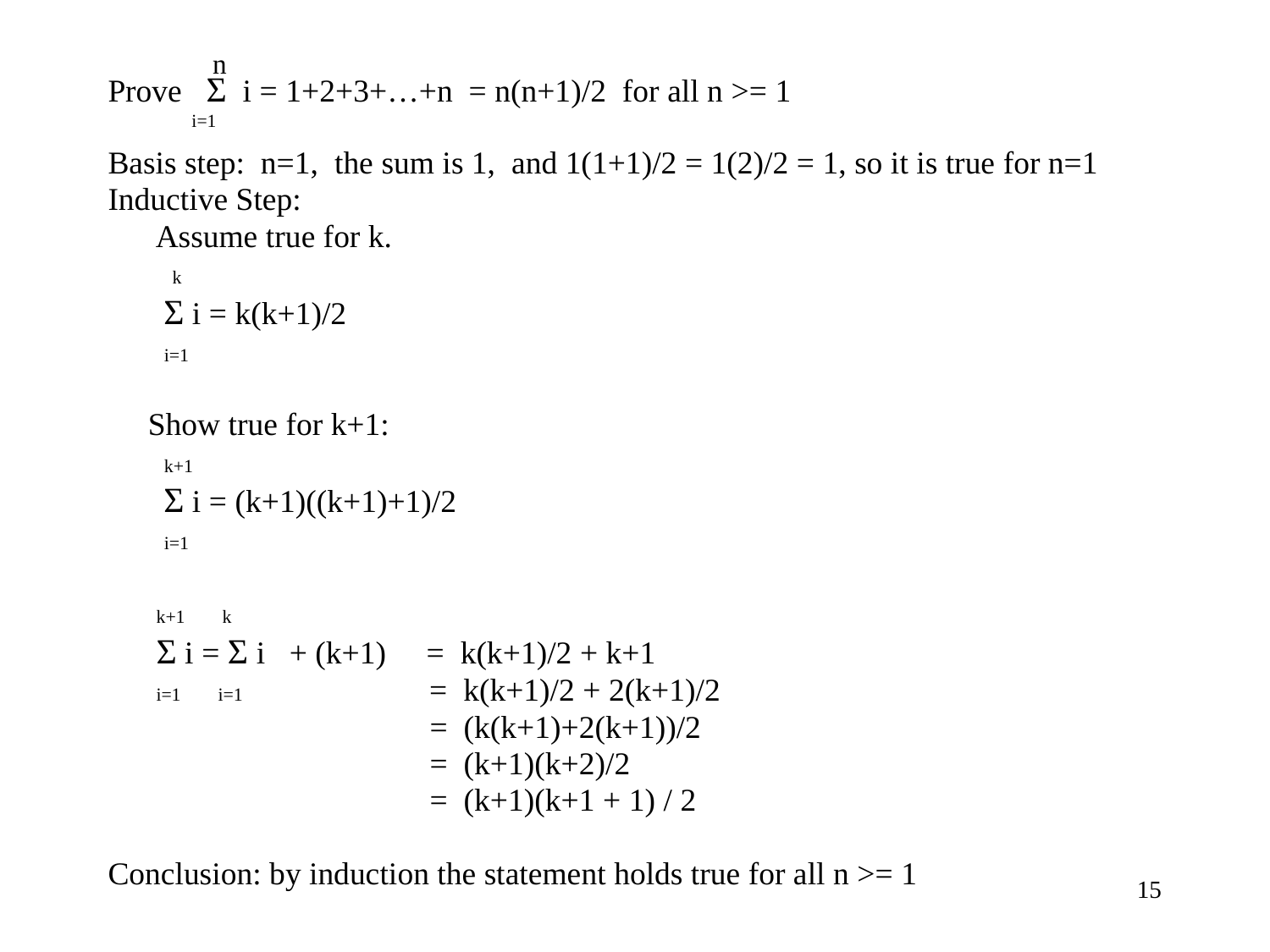

n
Prove   Σ  i = 1+2+3+…+n  = n(n+1)/2  for all n >= 1
                  i=1
Basis step:  n=1,  the sum is 1,  and 1(1+1)/2 = 1(2)/2 = 1, so it is true for n=1
Inductive Step:
	Assume true for k.
        k
 	 Σ i = k(k+1)/2
       i=1

     Show true for k+1:
       k+1
 	 Σ i = (k+1)((k+1)+1)/2
       i=1

      k+1        k
      Σ i = Σ i   + (k+1)     =  k(k+1)/2 + k+1
      i=1        i=1                                        =  k(k+1)/2 + 2(k+1)/2
                                        =  (k(k+1)+2(k+1))/2
                                        =  (k+1)(k+2)/2
                                        =  (k+1)(k+1 + 1) / 2

Conclusion: by induction the statement holds true for all n >= 1
15